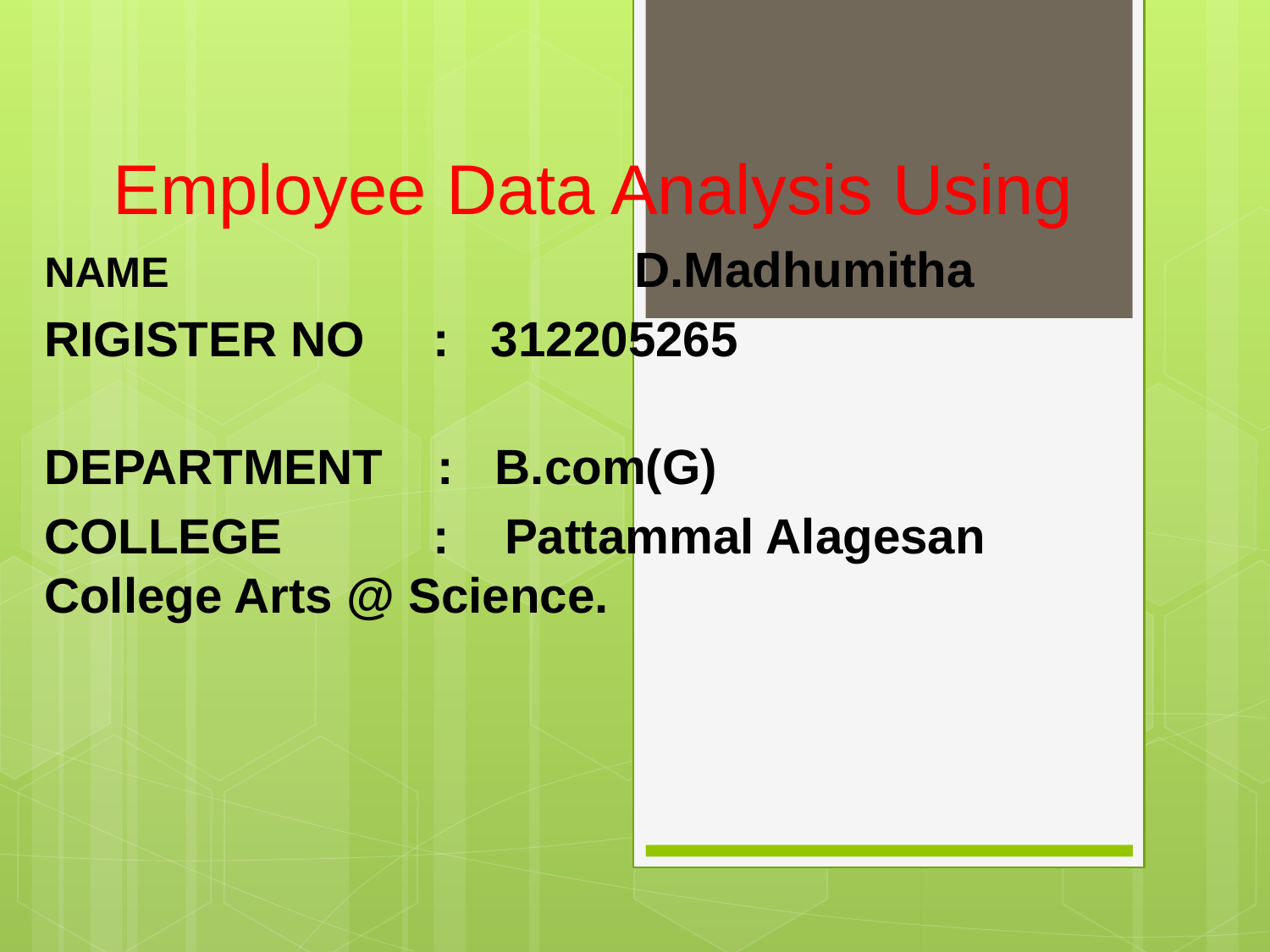

Employee Data Analysis Using
NAME                       	      D.Madhumitha
RIGISTER NO     :   312205265

DEPARTMENT    :   B.com(G)
COLLEGE           :    Pattammal Alagesan College Arts @ Science.

#